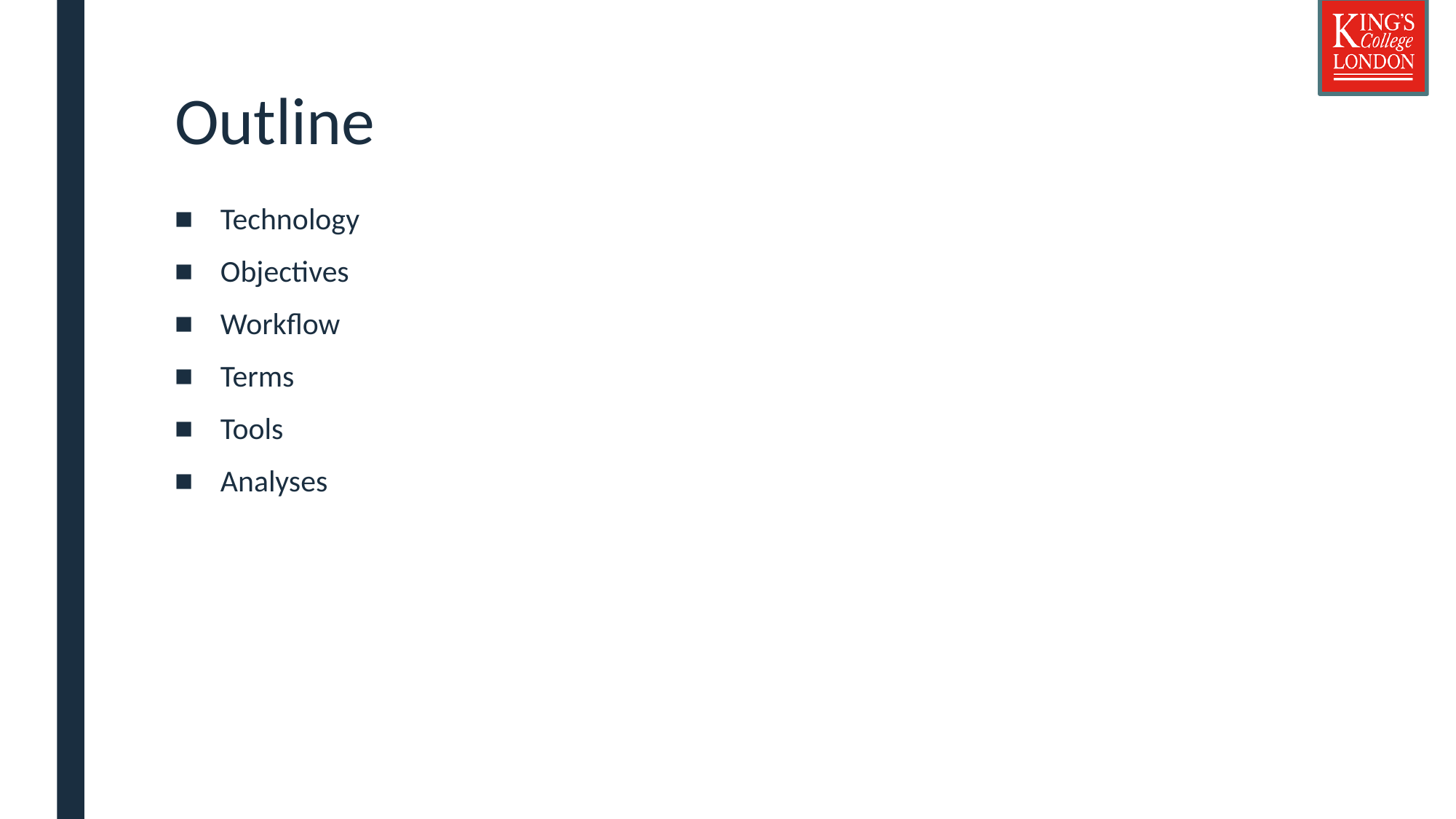

# Outline
Technology
Objectives
Workflow
Terms
Tools
Analyses